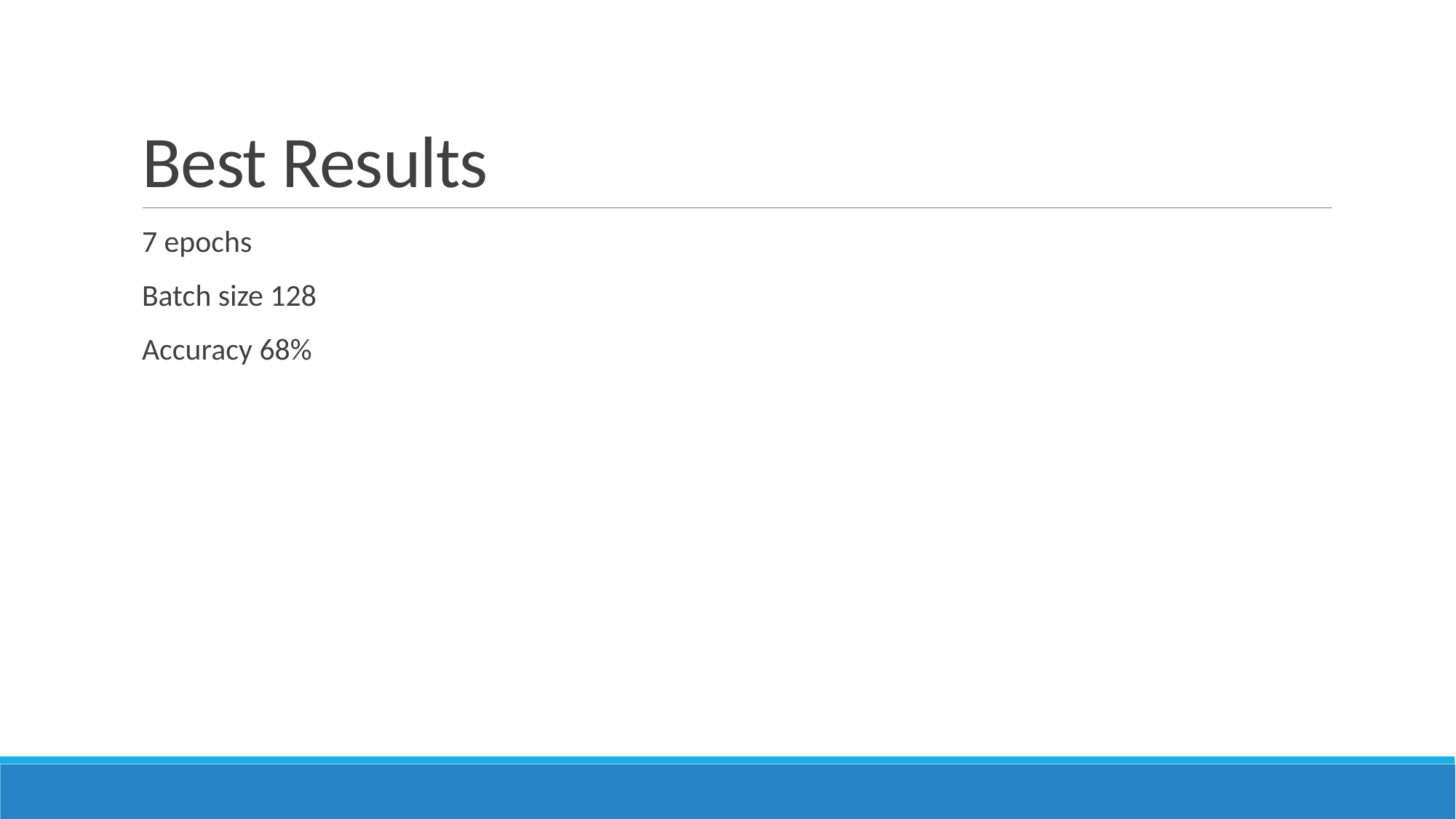

# Best Results
7 epochs
Batch size 128
Accuracy 68%